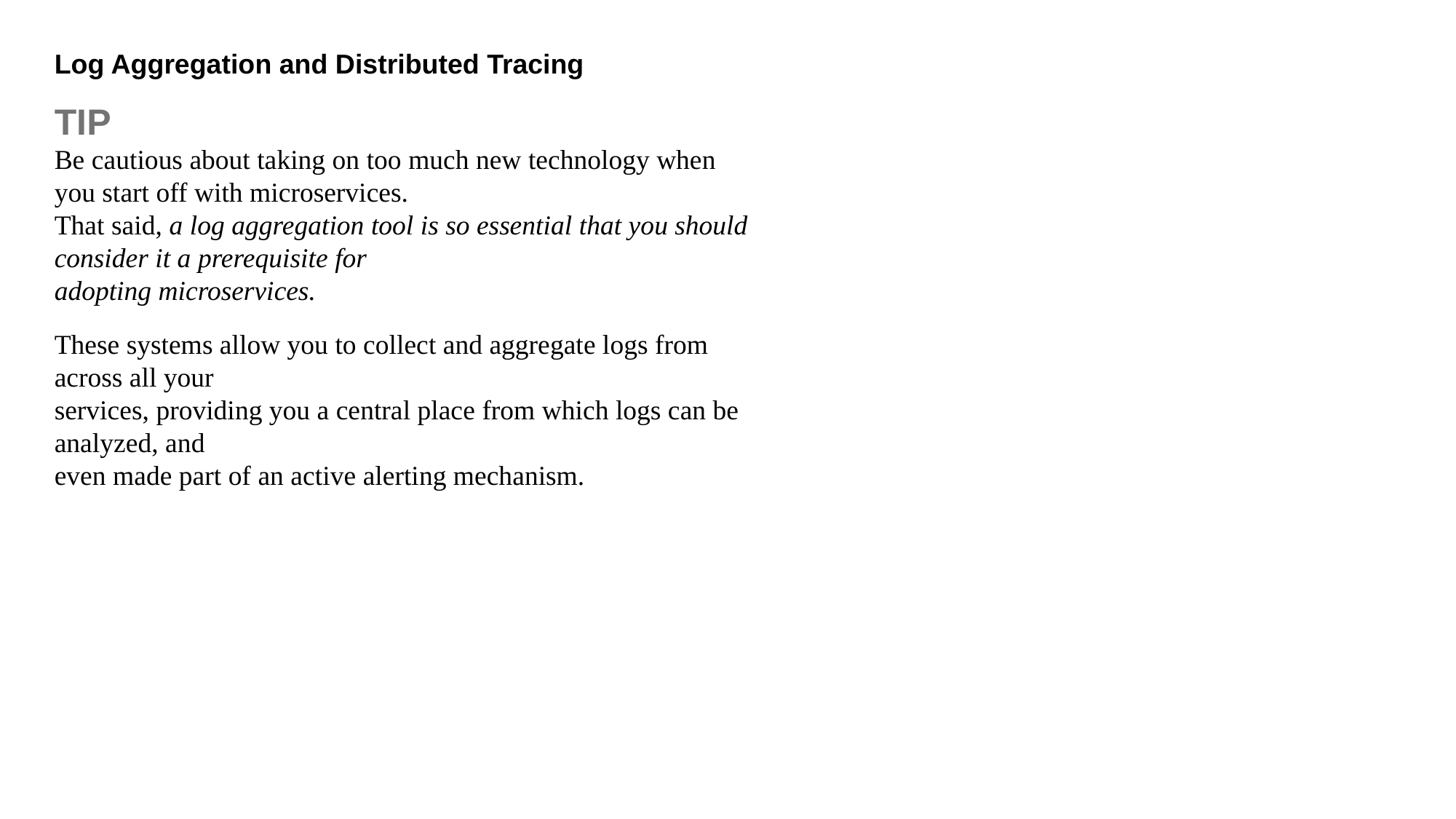

Log Aggregation and Distributed Tracing
TIP
Be cautious about taking on too much new technology when you start off with microservices.
That said, a log aggregation tool is so essential that you should consider it a prerequisite for
adopting microservices.
These systems allow you to collect and aggregate logs from across all your
services, providing you a central place from which logs can be analyzed, and
even made part of an active alerting mechanism.